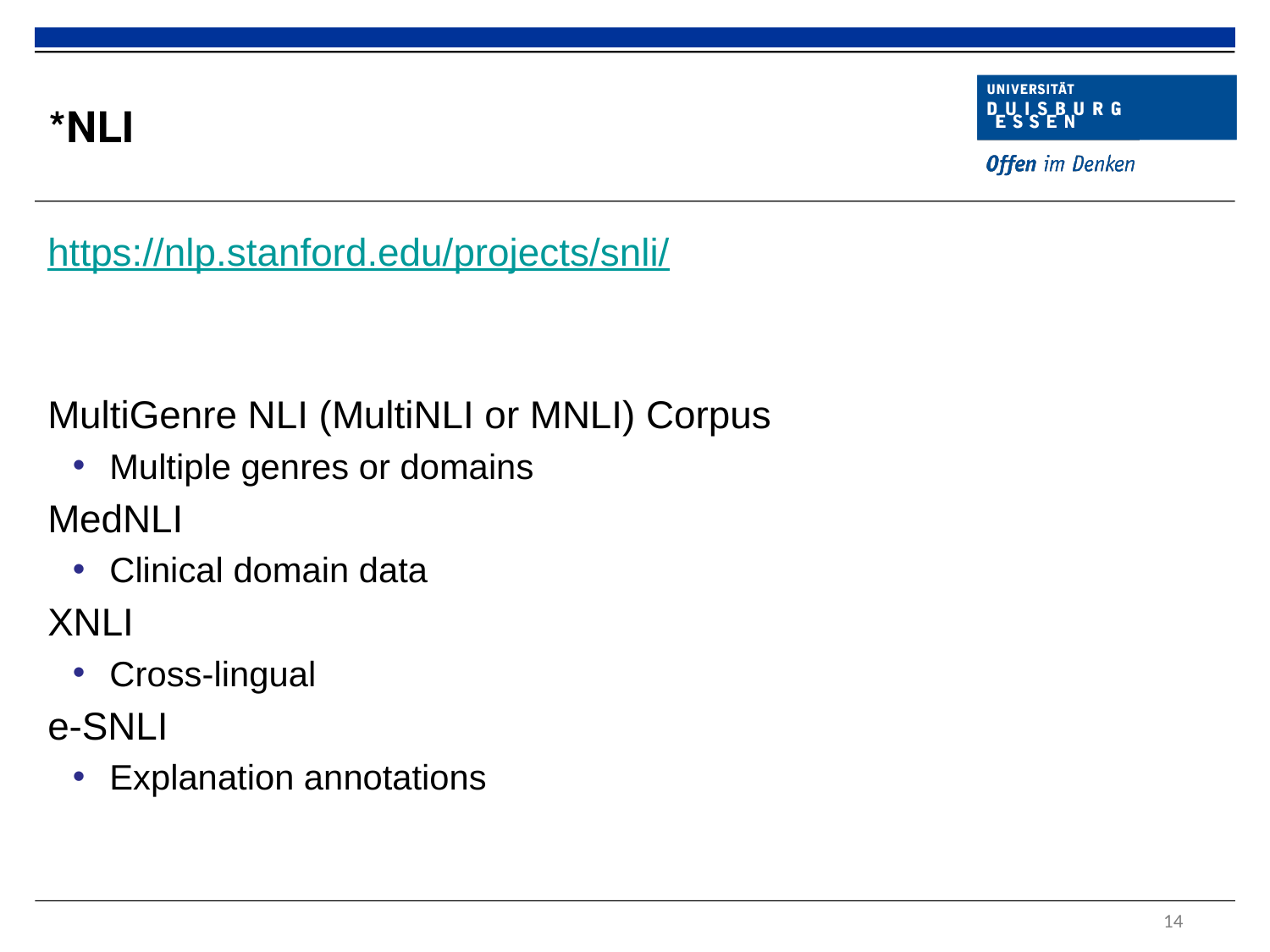

# *NLI
https://nlp.stanford.edu/projects/snli/

MultiGenre NLI (MultiNLI or MNLI) Corpus
Multiple genres or domains
MedNLI
Clinical domain data
XNLI
Cross-lingual
e-SNLI
Explanation annotations